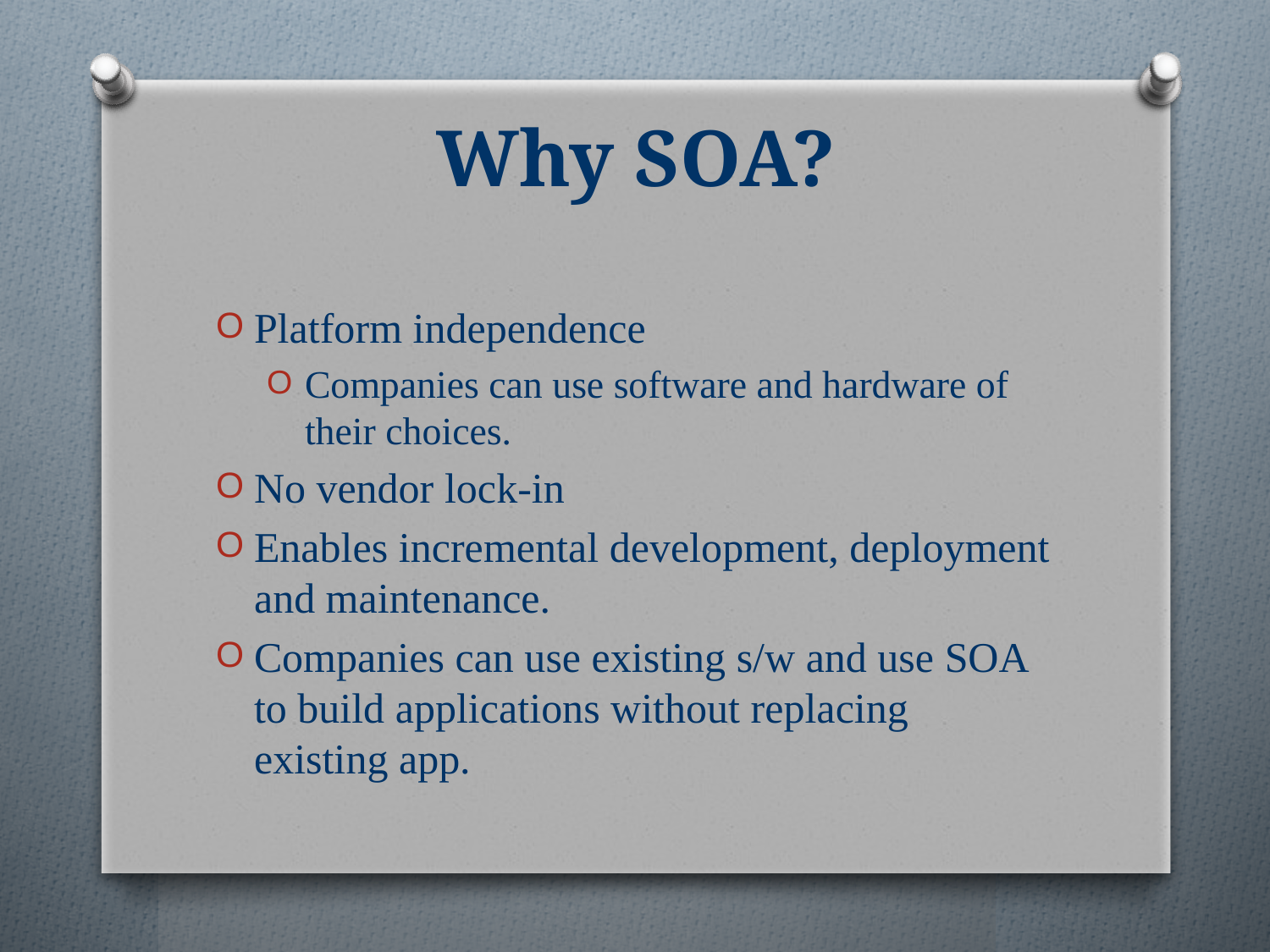

# Why SOA?
Platform independence
Companies can use software and hardware of their choices.
No vendor lock-in
Enables incremental development, deployment and maintenance.
Companies can use existing s/w and use SOA to build applications without replacing existing app.